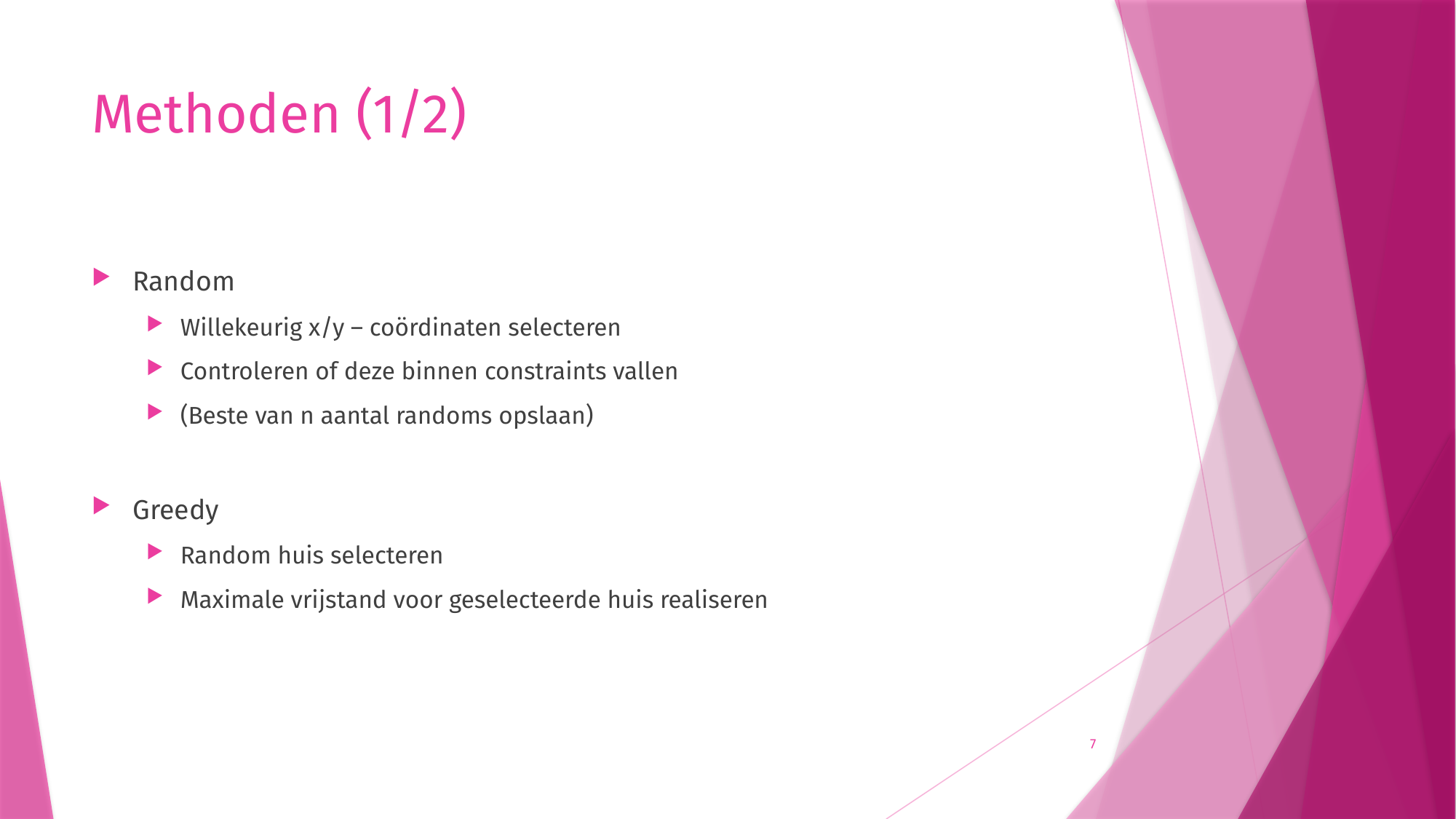

# Methoden (1/2)
Random
Willekeurig x/y – coördinaten selecteren
Controleren of deze binnen constraints vallen
(Beste van n aantal randoms opslaan)

Greedy
Random huis selecteren
Maximale vrijstand voor geselecteerde huis realiseren

7